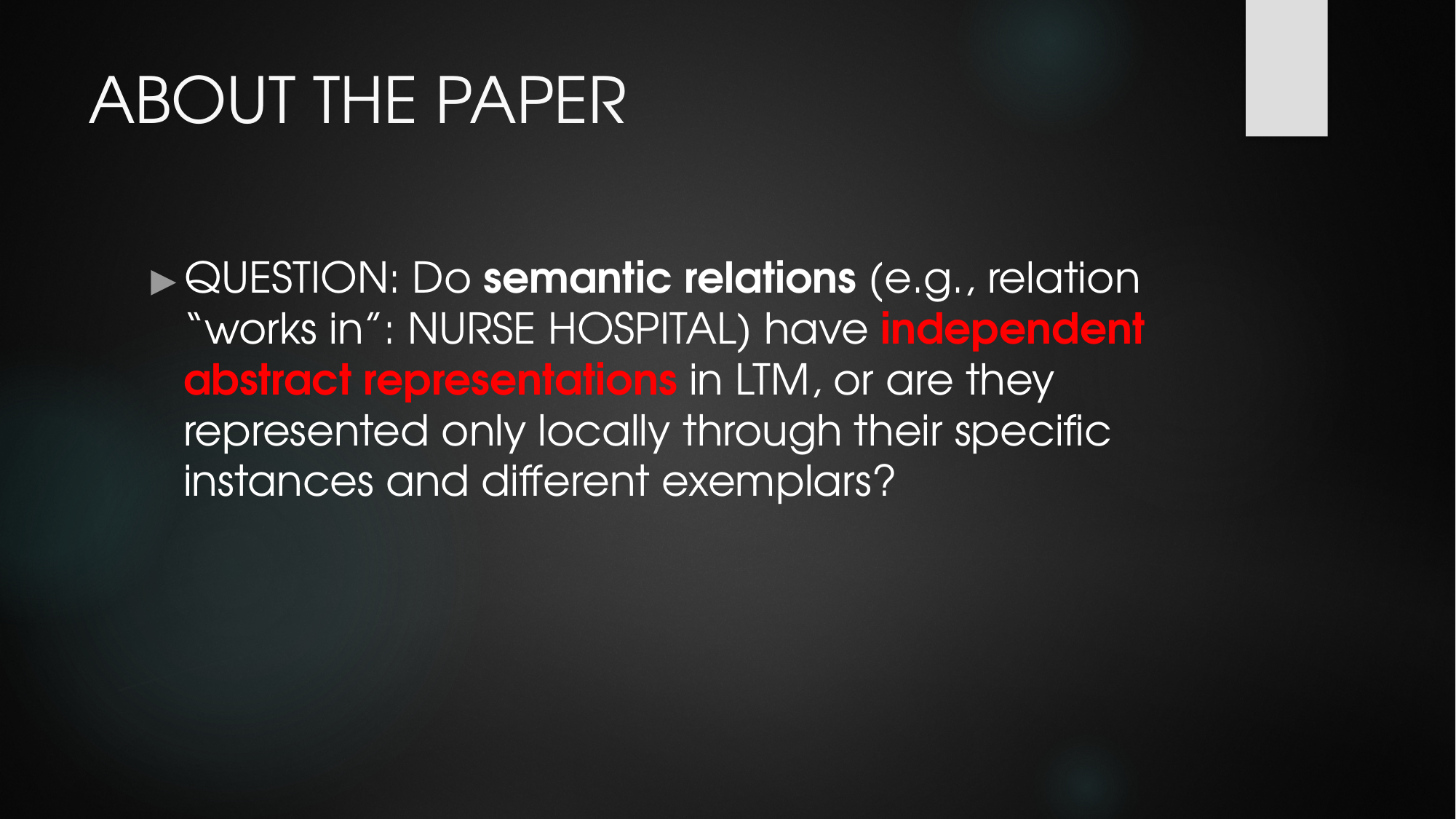

# ABOUT THE PAPER
QUESTION: Do semantic relations (e.g., relation “works in”: NURSE HOSPITAL) have independent abstract representations in LTM, or are they represented only locally through their specific instances and different exemplars?